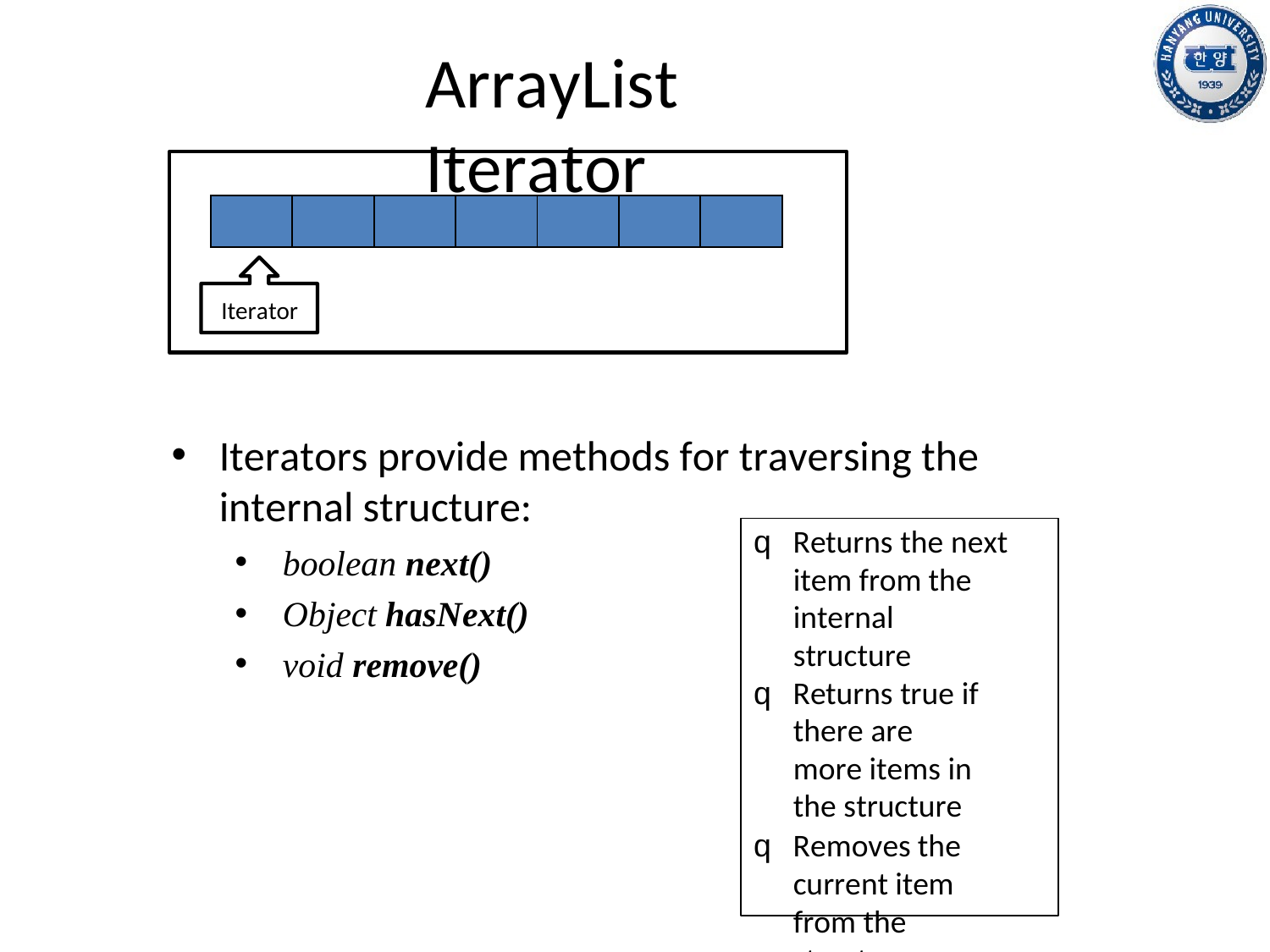

ArrayList Iterator

|  |  |  |  |  |  |  |
| --- | --- | --- | --- | --- | --- | --- |

Iterator
Iterators provide methods for traversing the internal structure:

q Returns the next item from the internal structure
q Returns true if there are more items in the structure
q Removes the current item from the structure.
boolean next()

Object hasNext()
void remove()